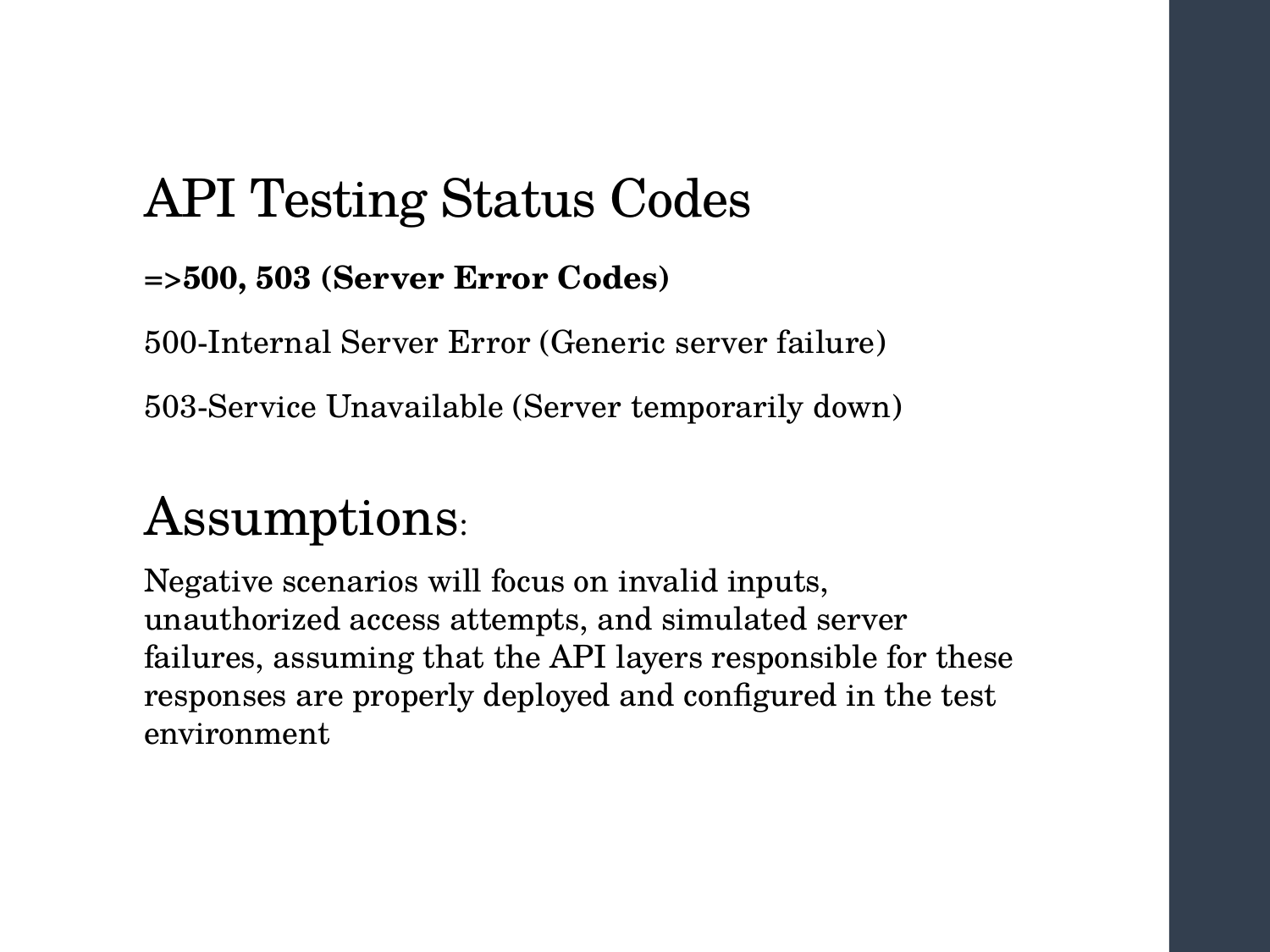

# API Testing Status Codes
=>500, 503 (Server Error Codes)
500-Internal Server Error (Generic server failure)
503-Service Unavailable (Server temporarily down)

Assumptions:
Negative scenarios will focus on invalid inputs, unauthorized access attempts, and simulated server failures, assuming that the API layers responsible for these responses are properly deployed and configured in the test environment